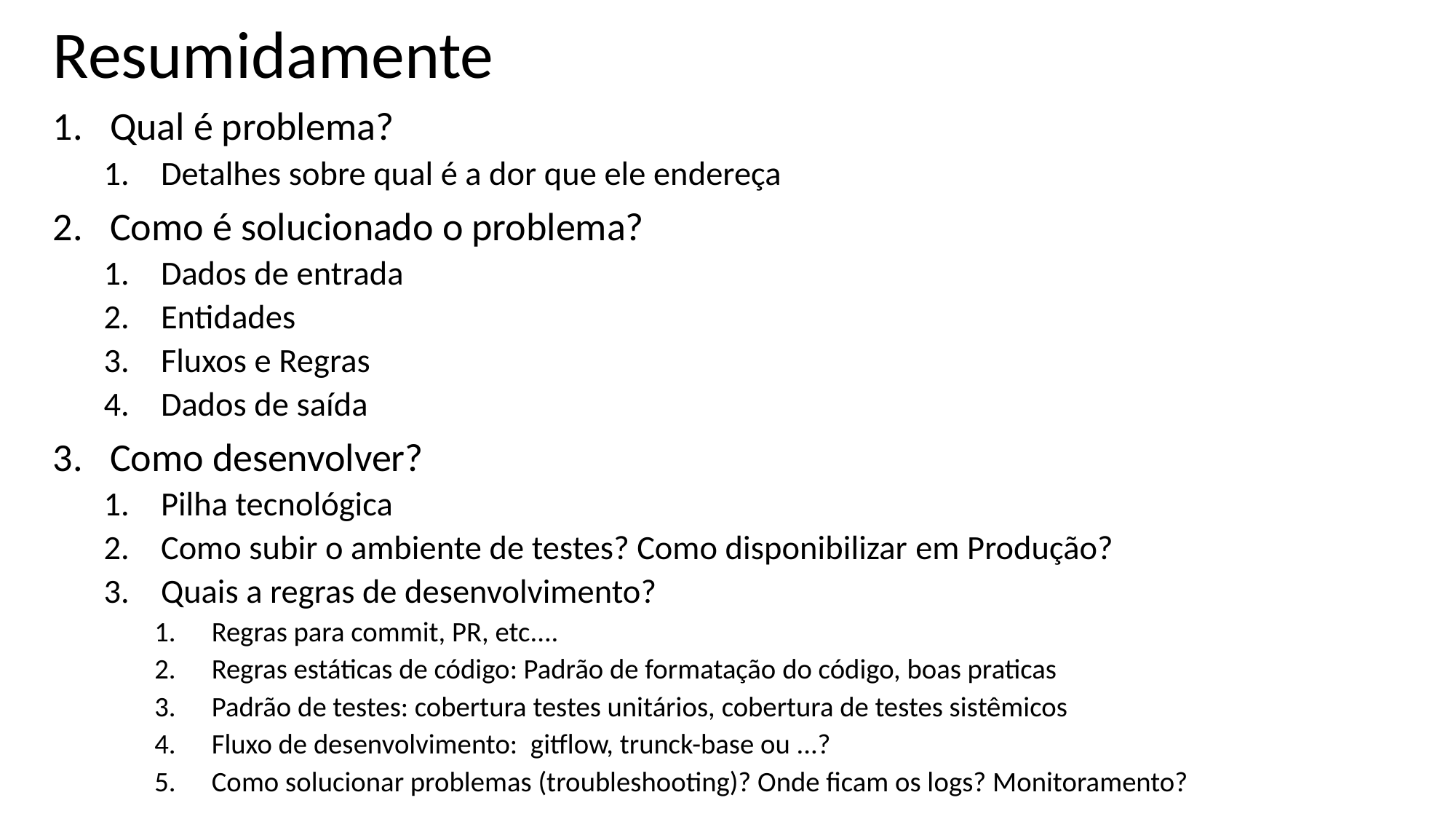

# Resumidamente
Qual é problema?
Detalhes sobre qual é a dor que ele endereça
Como é solucionado o problema?
Dados de entrada
Entidades
Fluxos e Regras
Dados de saída
Como desenvolver?
Pilha tecnológica
Como subir o ambiente de testes? Como disponibilizar em Produção?
Quais a regras de desenvolvimento?
Regras para commit, PR, etc....
Regras estáticas de código: Padrão de formatação do código, boas praticas
Padrão de testes: cobertura testes unitários, cobertura de testes sistêmicos
Fluxo de desenvolvimento:  gitflow, trunck-base ou ...?
Como solucionar problemas (troubleshooting)? Onde ficam os logs? Monitoramento?